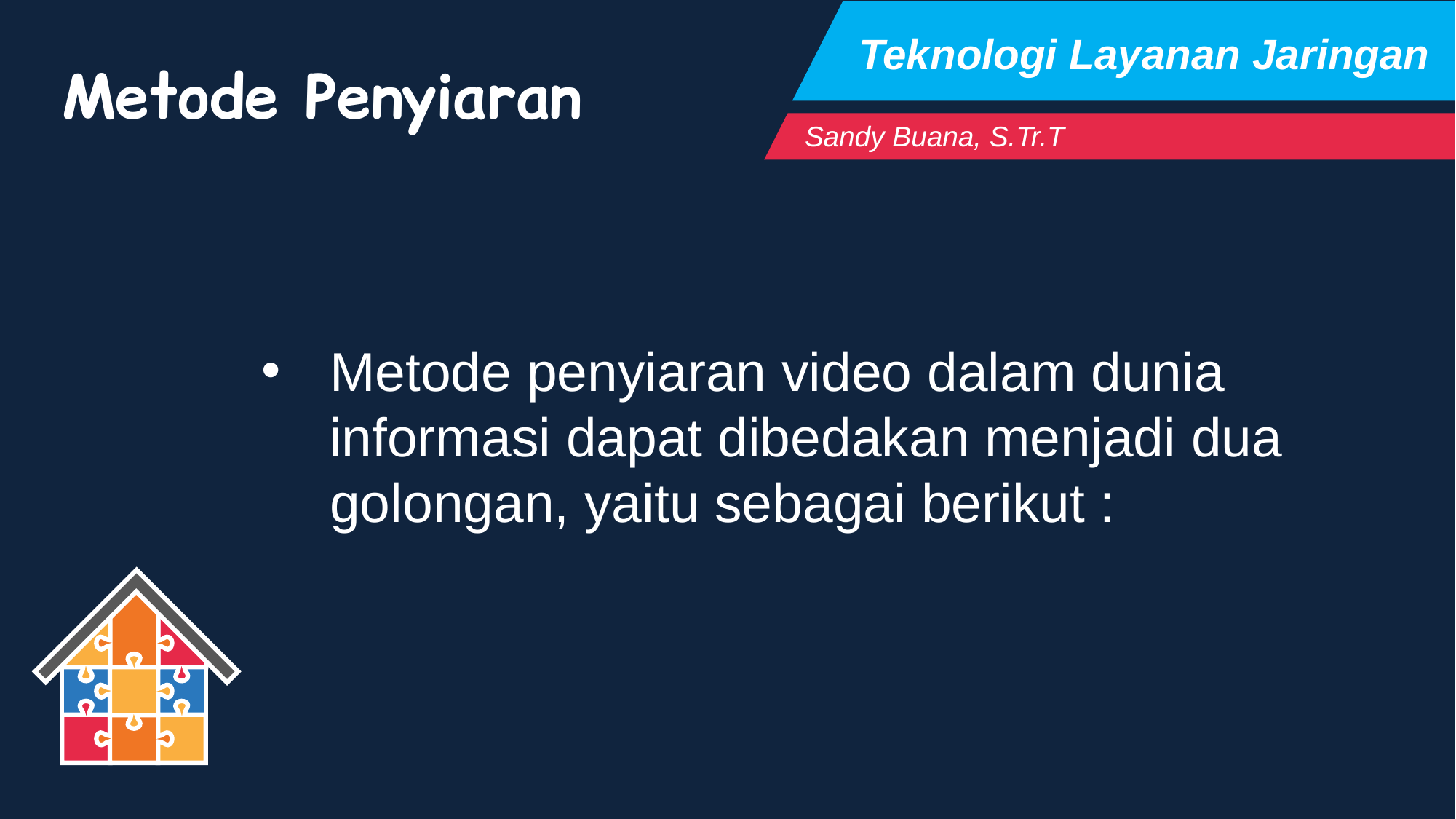

Teknologi Layanan Jaringan
Metode Penyiaran

Sandy Buana, S.Tr.T
Metode penyiaran video dalam dunia informasi dapat dibedakan menjadi dua golongan, yaitu sebagai berikut :